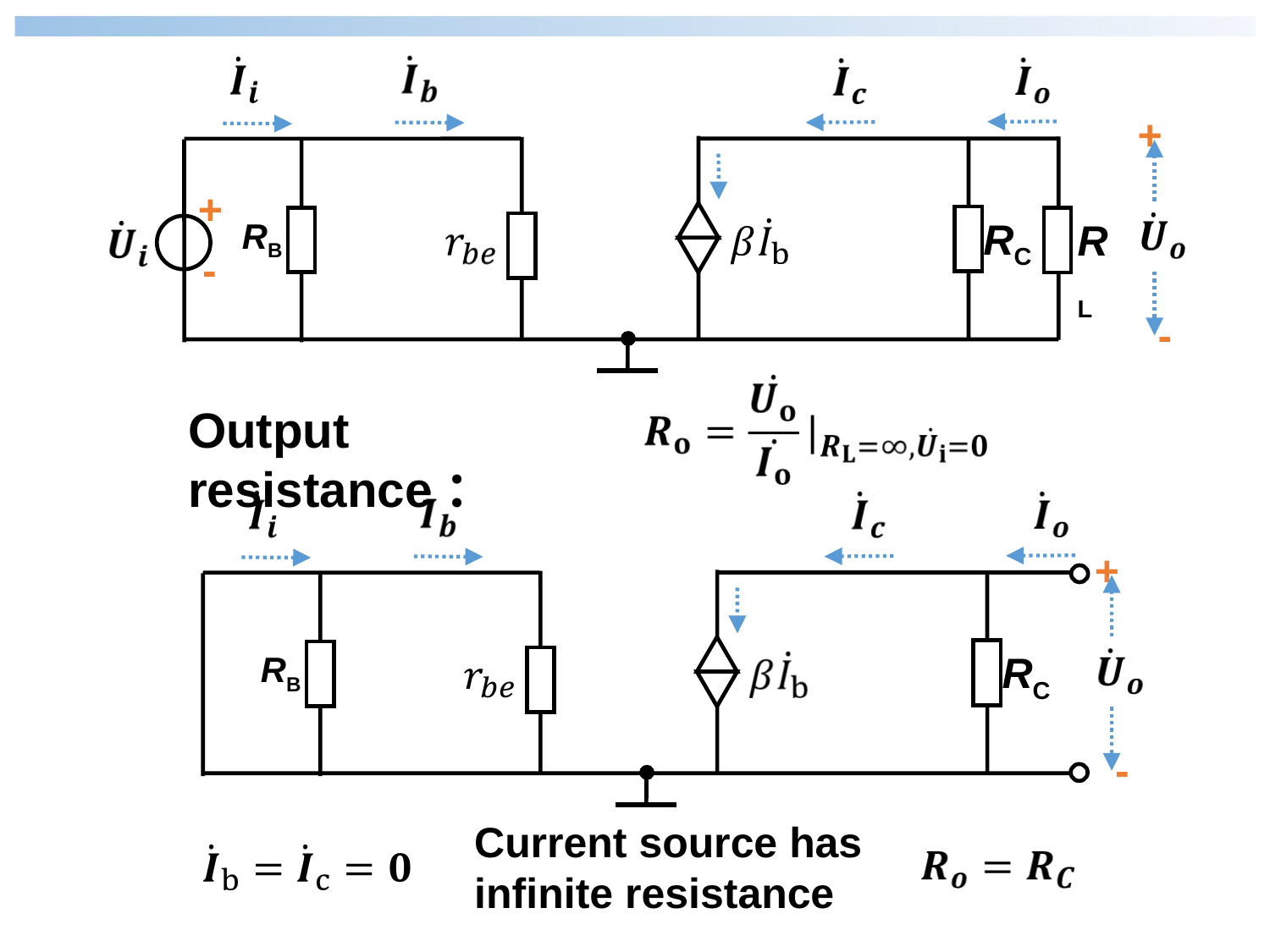

RC
RL

+
RB

-

-

+

Output resistance：

RC

RB

-

+

Current source has infinite resistance